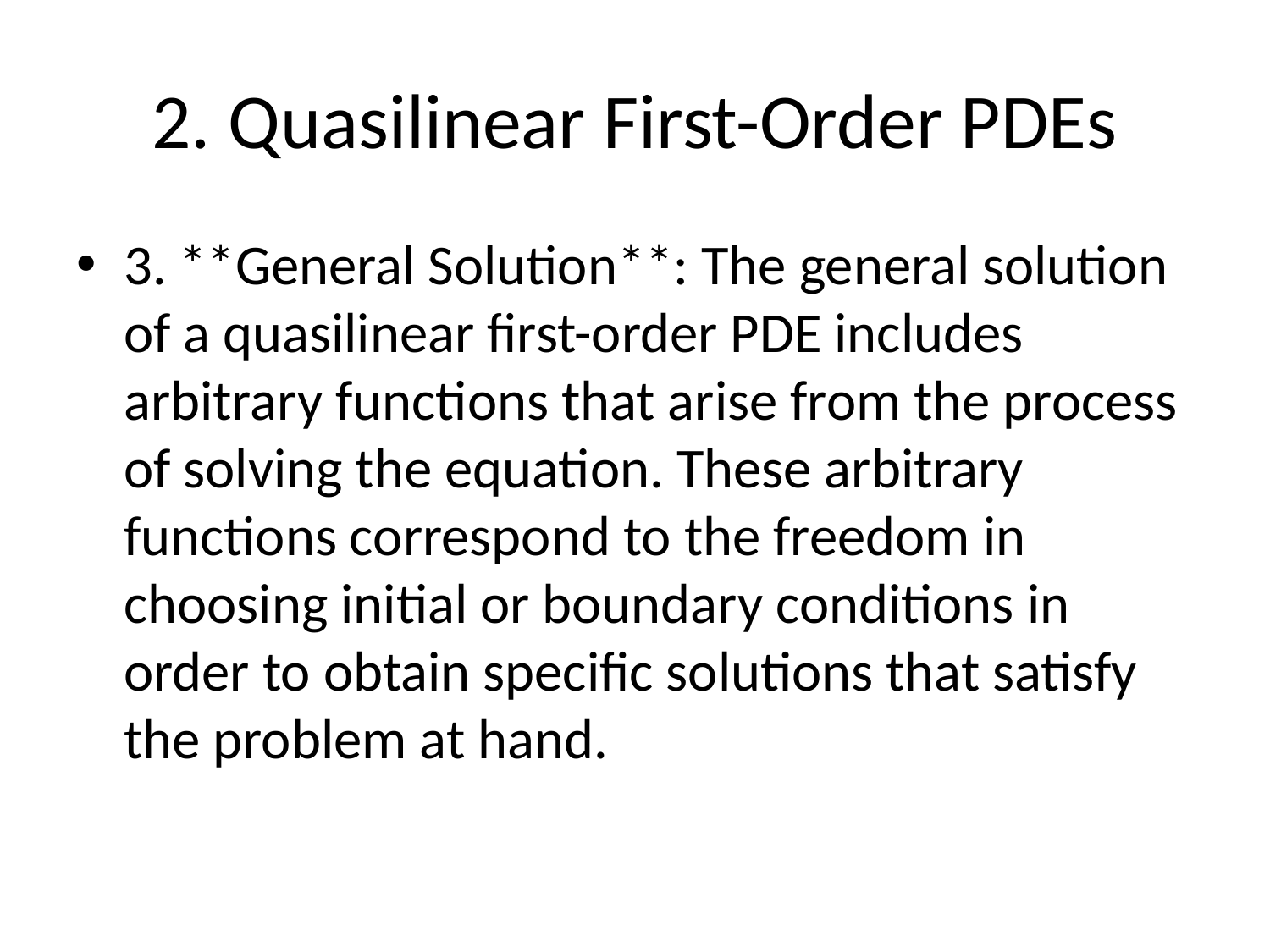

# 2. Quasilinear First-Order PDEs
3. **General Solution**: The general solution of a quasilinear first-order PDE includes arbitrary functions that arise from the process of solving the equation. These arbitrary functions correspond to the freedom in choosing initial or boundary conditions in order to obtain specific solutions that satisfy the problem at hand.